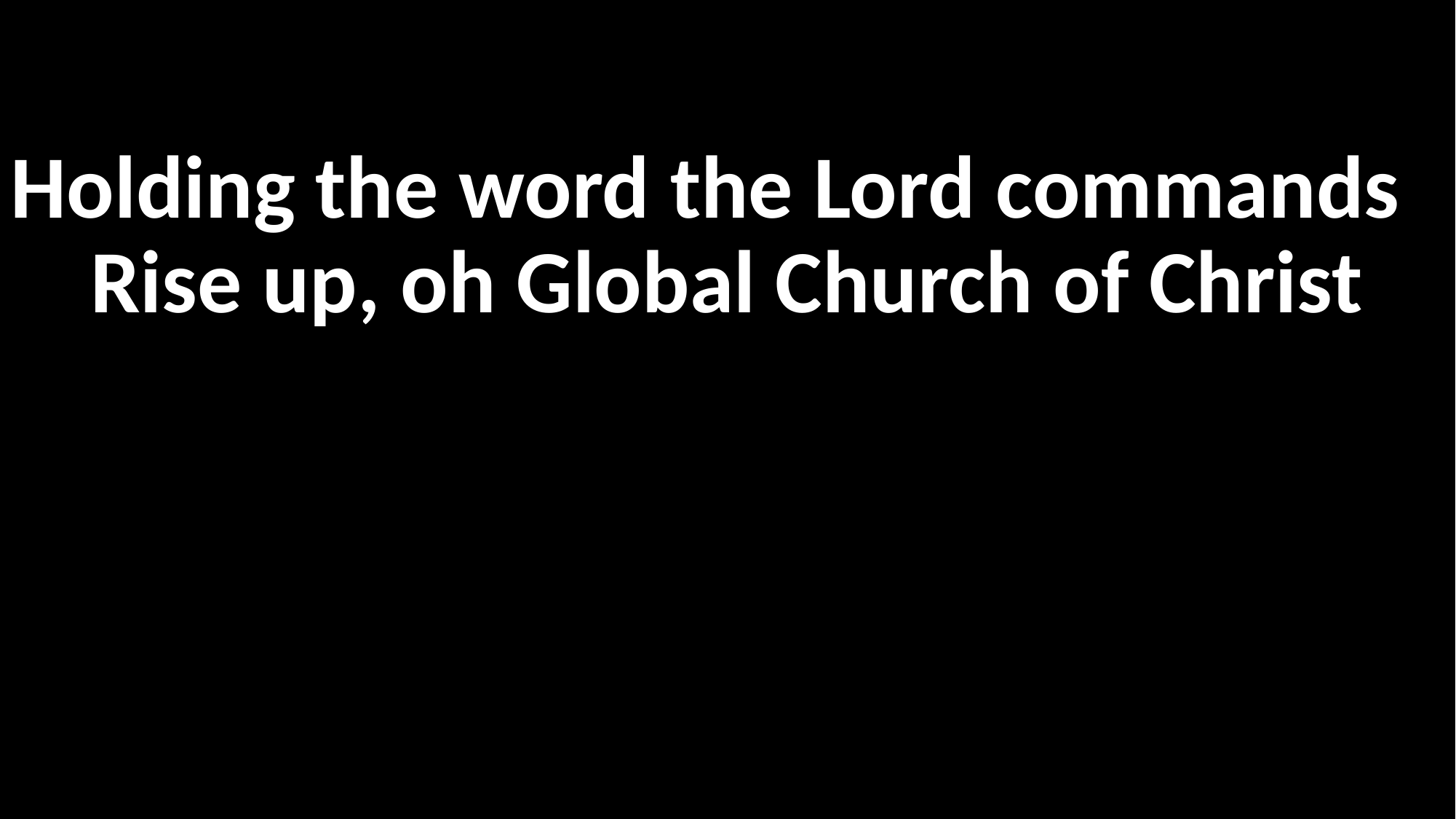

Holding the word the Lord commands
Rise up, oh Global Church of Christ